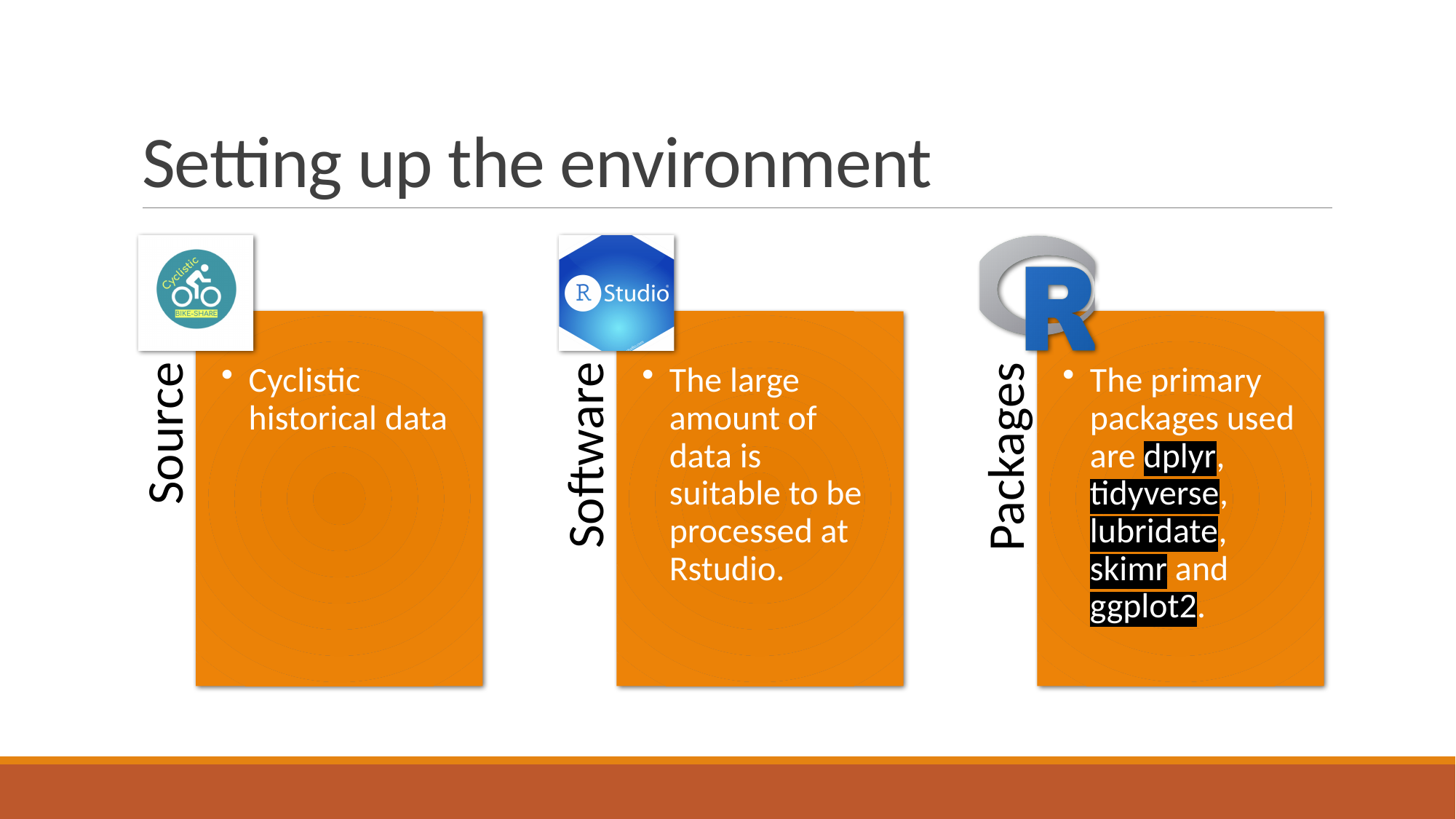

# Setting up the environment
Source
Cyclistic historical data
Software
The large amount of data is suitable to be processed at Rstudio.
Packages
The primary packages used are dplyr, tidyverse, lubridate, skimr and ggplot2.